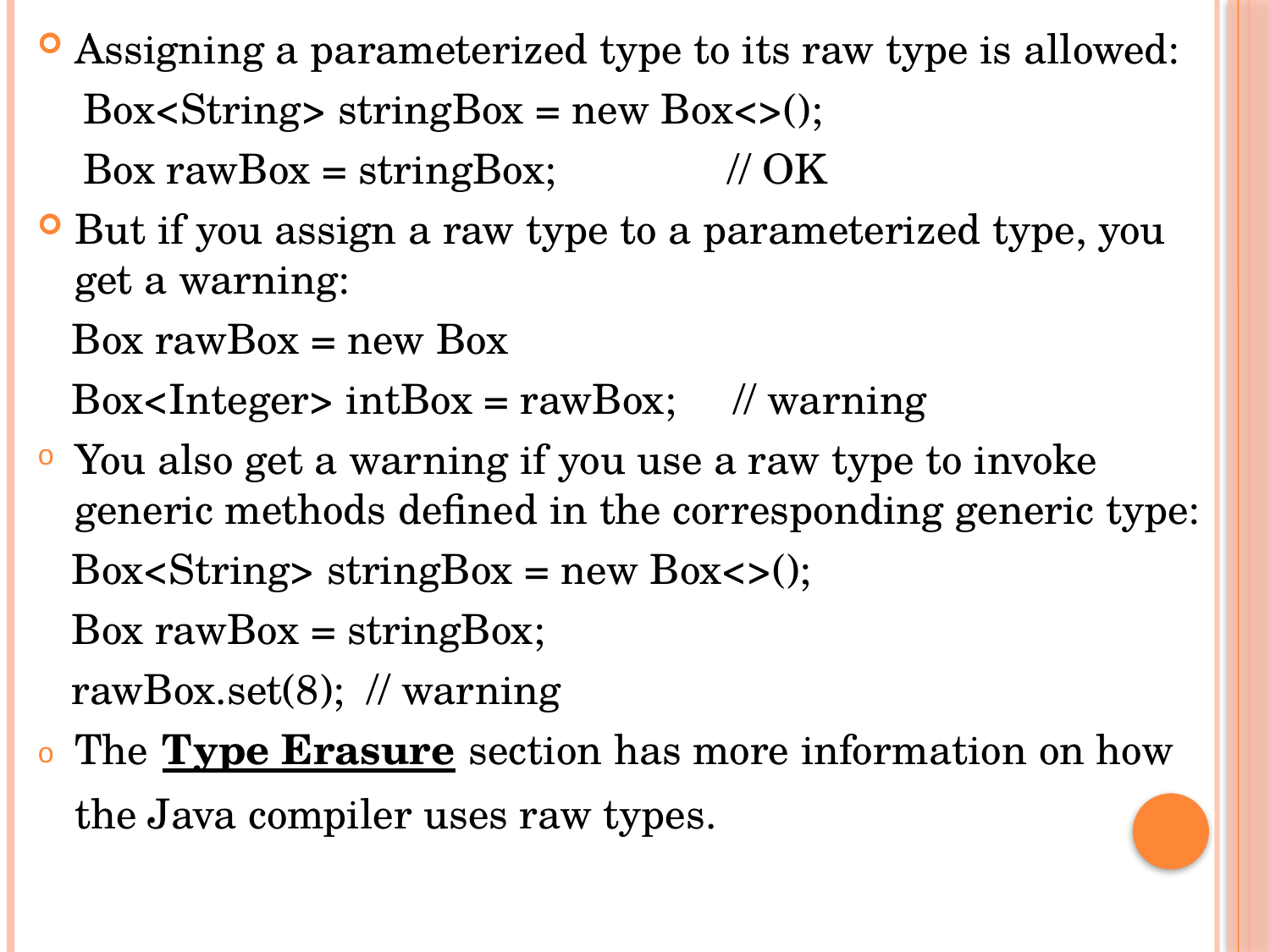

Assigning a parameterized type to its raw type is allowed:
    Box<String> stringBox = new Box<>();
    Box rawBox = stringBox;               // OK
But if you assign a raw type to a parameterized type, you get a warning:
   Box rawBox = new Box
   Box<Integer> intBox = rawBox;     // warning
You also get a warning if you use a raw type to invoke generic methods defined in the corresponding generic type:
   Box<String> stringBox = new Box<>();
   Box rawBox = stringBox;
   rawBox.set(8);  // warning
The Type Erasure section has more information on how the Java compiler uses raw types.